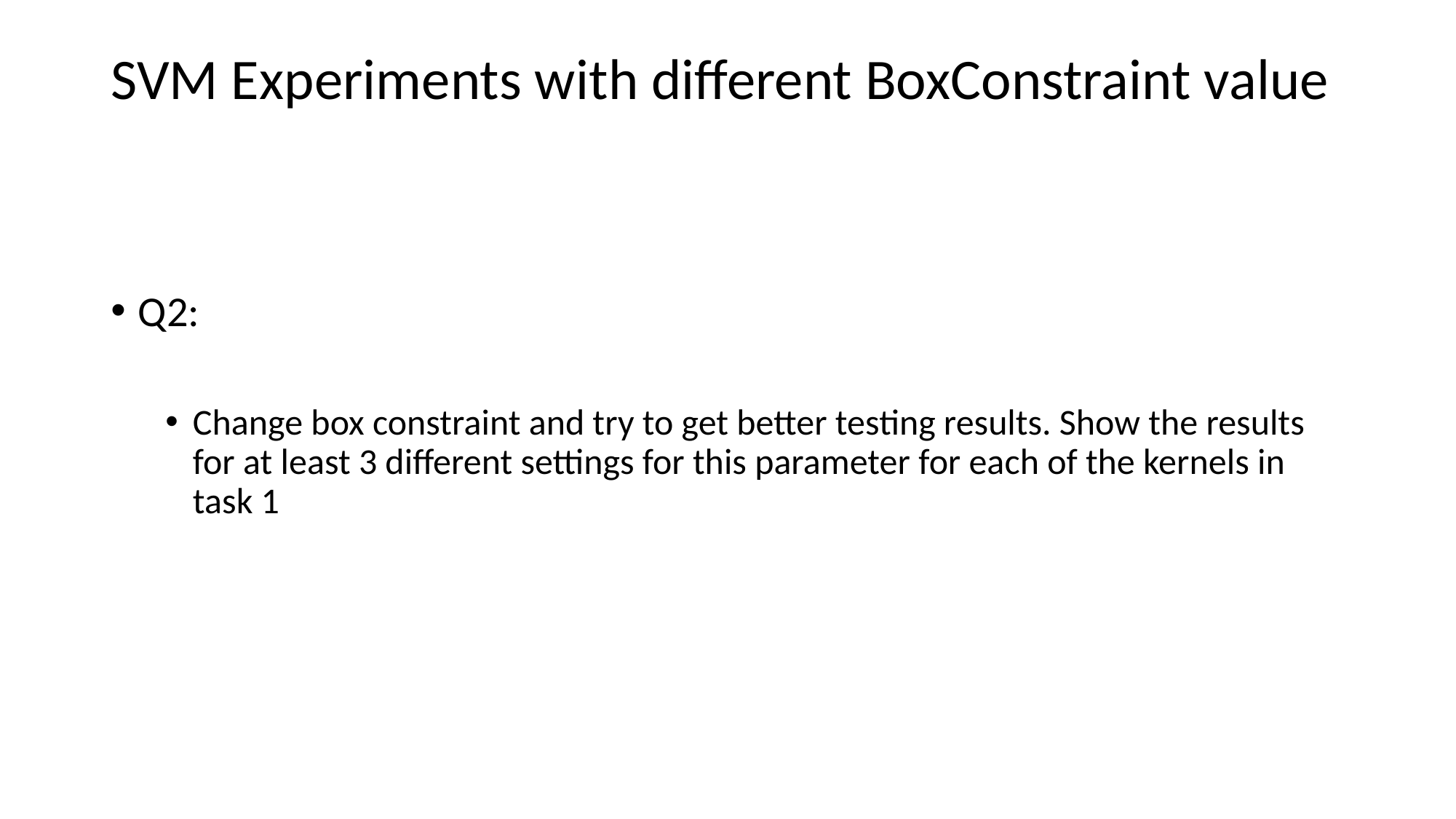

# SVM Experiments with different BoxConstraint value

Q2:

Change box constraint and try to get better testing results. Show the results for at least 3 different settings for this parameter for each of the kernels in task 1